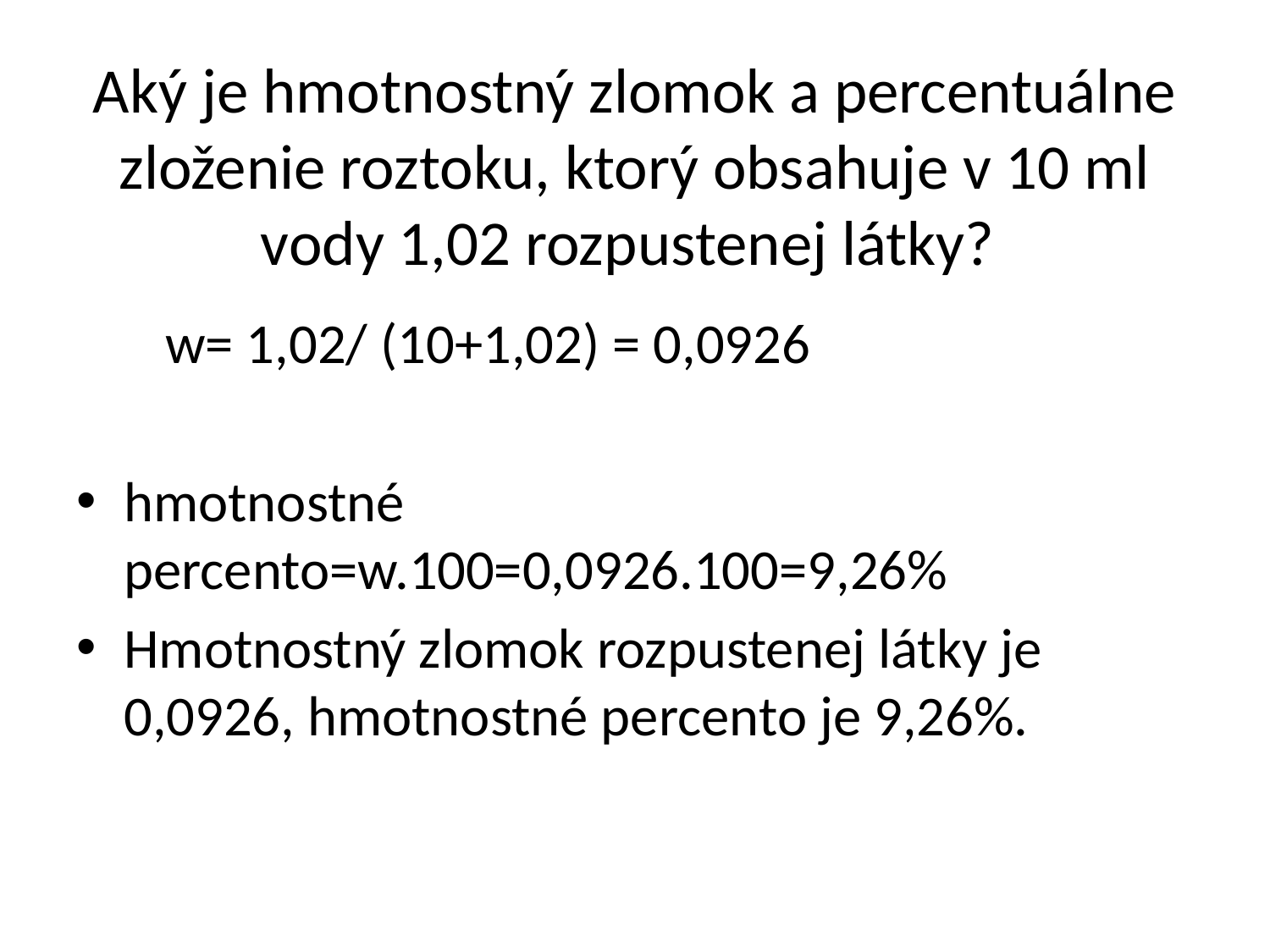

# Aký je hmotnostný zlomok a percentuálne zloženie roztoku, ktorý obsahuje v 10 ml vody 1,02 rozpustenej látky?

       w= 1,02/ (10+1,02) = 0,0926

hmotnostné percento=w.100=0,0926.100=9,26%
Hmotnostný zlomok rozpustenej látky je 0,0926, hmotnostné percento je 9,26%.